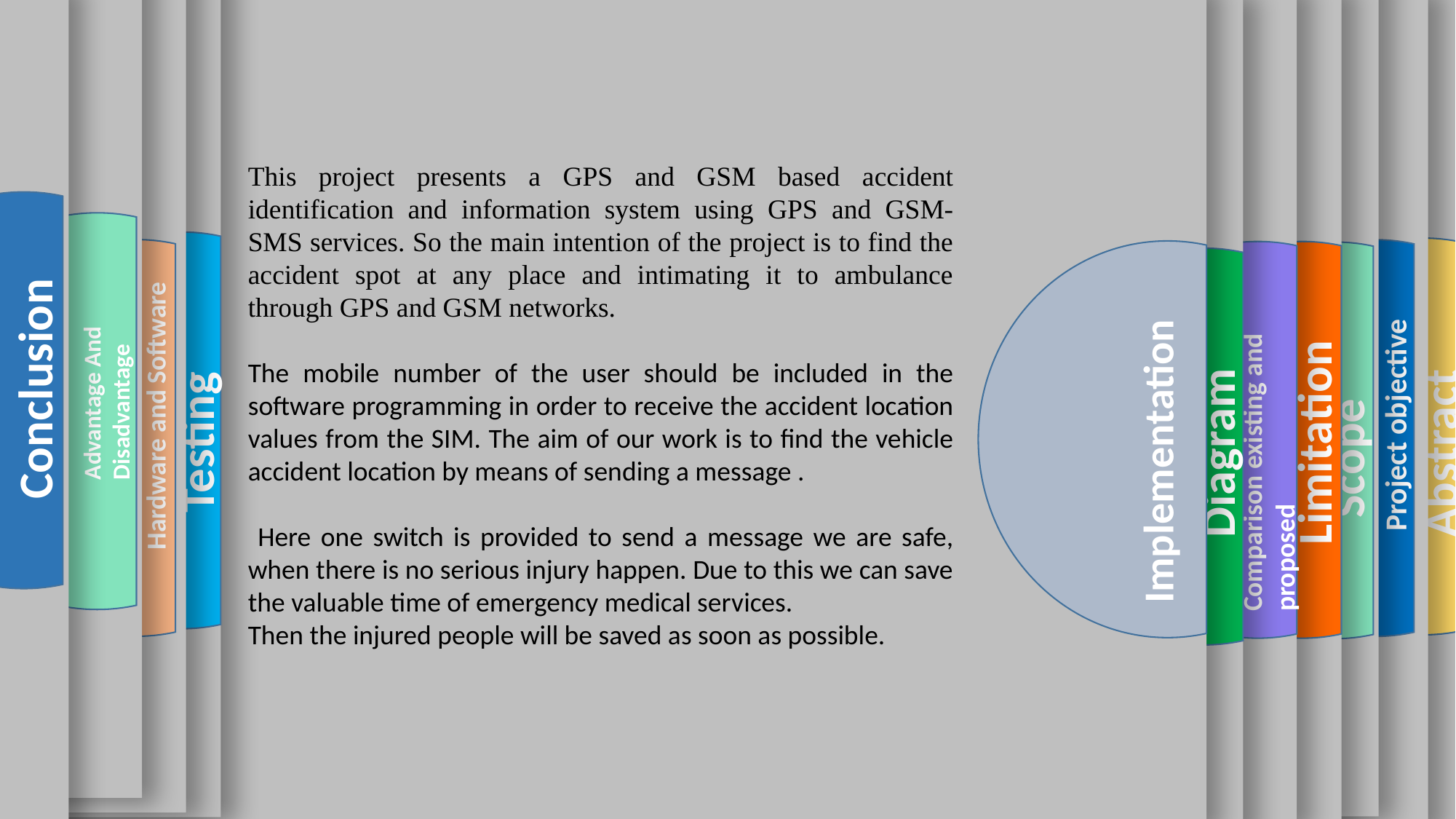

Advantage And
Disadvantage

Hardware and Software

Scope

Testing

Abstract

Conclusion

Implementation

Comparison existing and proposed

Limitation

Project objective

Diagram
This project presents a GPS and GSM based accident identification and information system using GPS and GSM-SMS services. So the main intention of the project is to find the accident spot at any place and intimating it to ambulance through GPS and GSM networks.

The mobile number of the user should be included in the software programming in order to receive the accident location values from the SIM. The aim of our work is to find the vehicle accident location by means of sending a message .

 Here one switch is provided to send a message we are safe, when there is no serious injury happen. Due to this we can save the valuable time of emergency medical services.
Then the injured people will be saved as soon as possible.